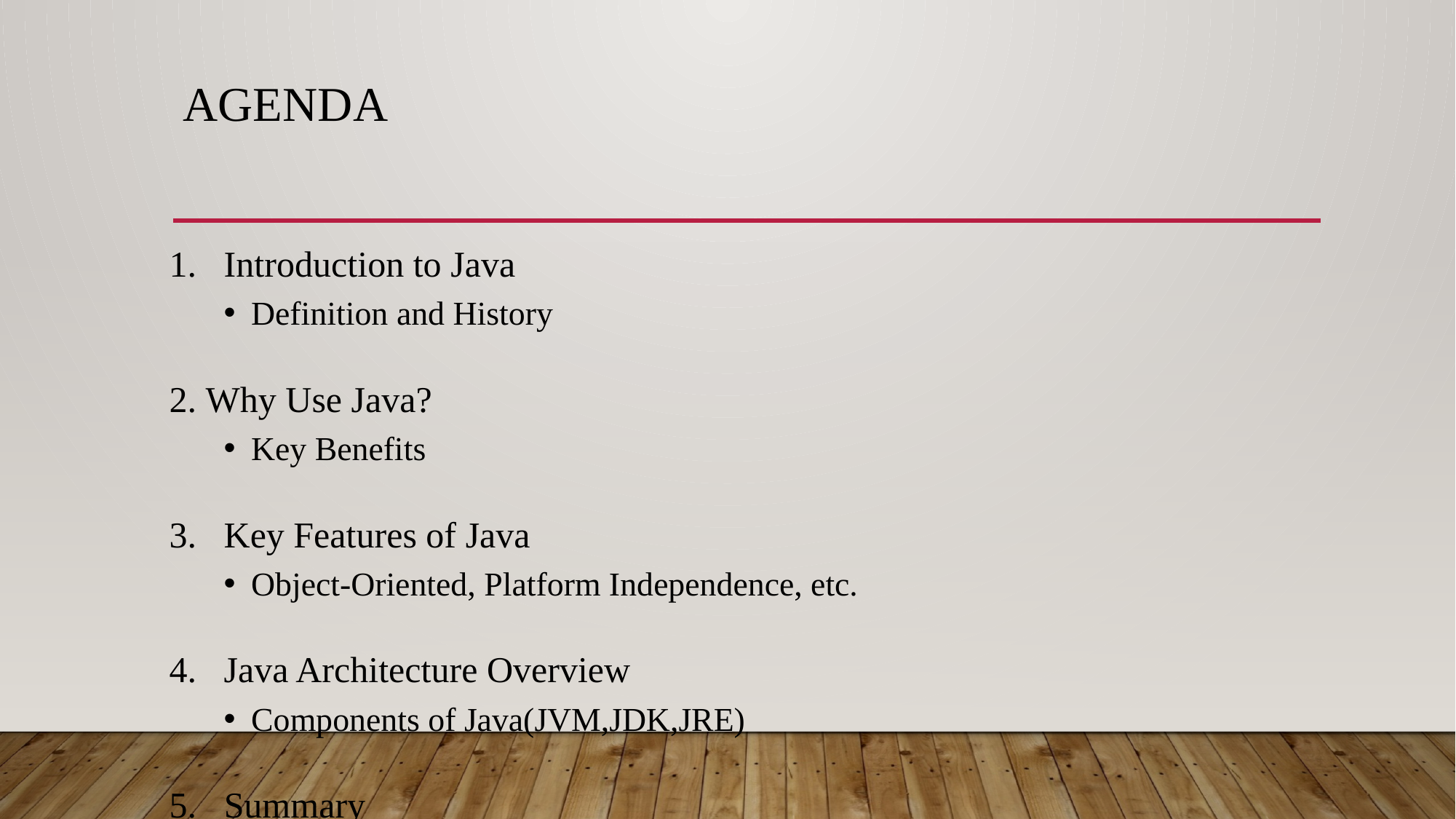

# Agenda
Introduction to Java
Definition and History

2. Why Use Java?
Key Benefits

Key Features of Java
Object-Oriented, Platform Independence, etc.

Java Architecture Overview
Components of Java(JVM,JDK,JRE)

5.   Summary